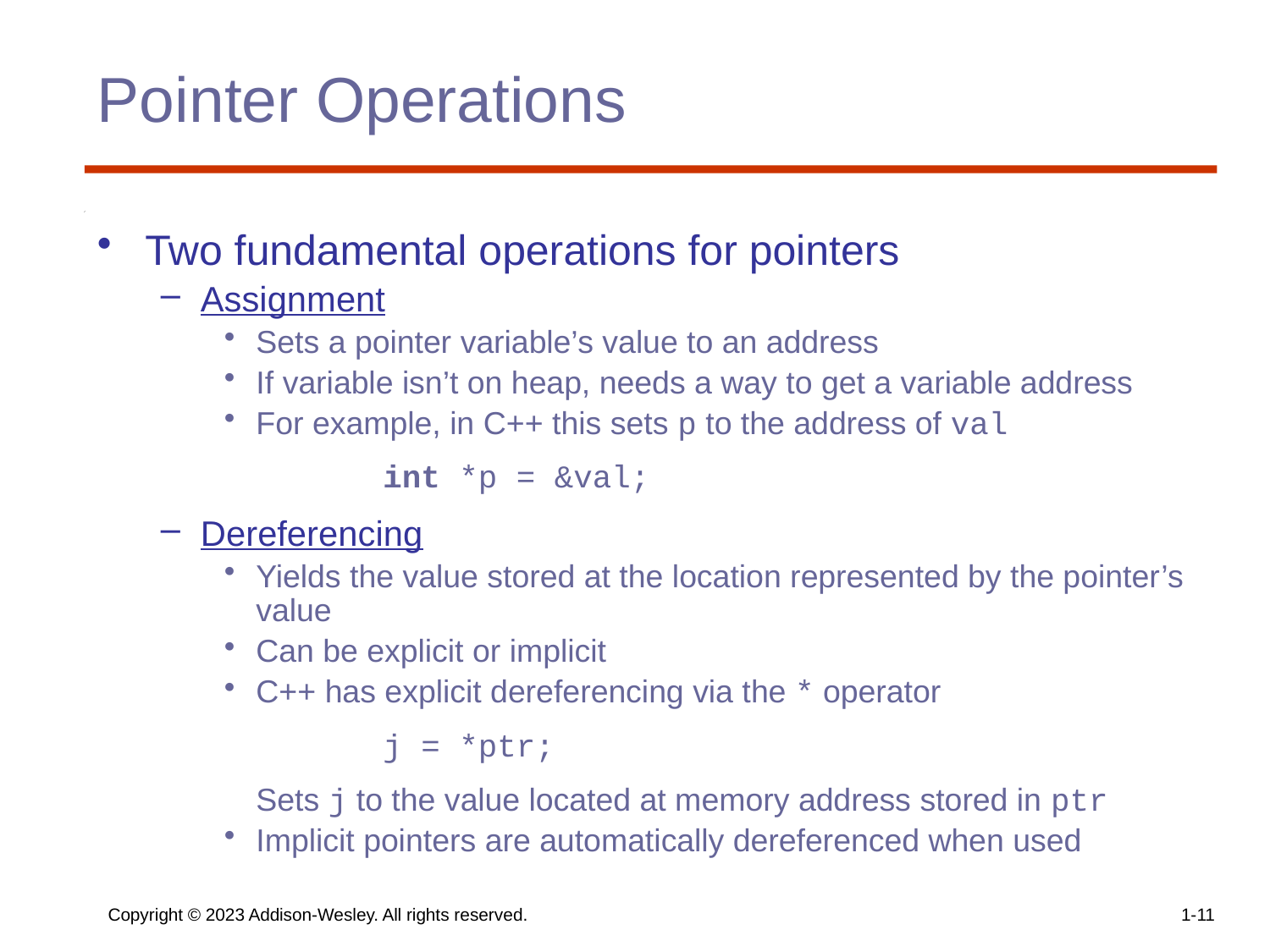

# Pointer Operations
Two fundamental operations for pointers
Assignment
Sets a pointer variable’s value to an address
If variable isn’t on heap, needs a way to get a variable address
For example, in C++ this sets p to the address of val

		int *p = &val;

Dereferencing
Yields the value stored at the location represented by the pointer’s value
Can be explicit or implicit
C++ has explicit dereferencing via the * operator

		j = *ptr;

	Sets j to the value located at memory address stored in ptr
Implicit pointers are automatically dereferenced when used
Copyright © 2023 Addison-Wesley. All rights reserved.
1-11